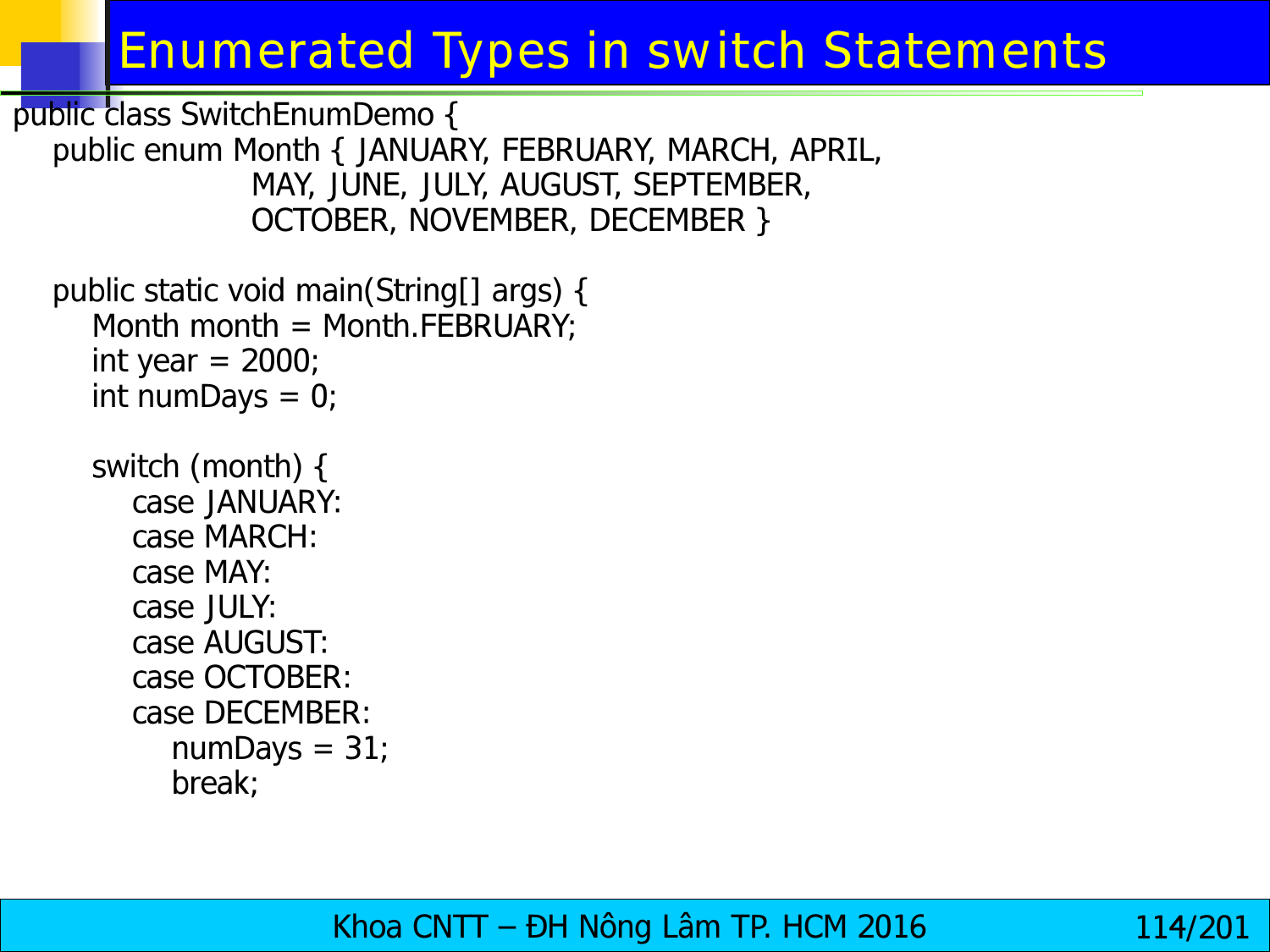

# Enumerated Types in switch Statements
public class SwitchEnumDemo {
    public enum Month { JANUARY, FEBRUARY, MARCH, APRIL,
                        MAY, JUNE, JULY, AUGUST, SEPTEMBER,
                        OCTOBER, NOVEMBER, DECEMBER }

    public static void main(String[] args) {
        Month month = Month.FEBRUARY;
        int year = 2000;
        int numDays = 0;

        switch (month) {
            case JANUARY:
            case MARCH:
            case MAY:
            case JULY:
            case AUGUST:
            case OCTOBER:
            case DECEMBER:
                numDays = 31;
                break;